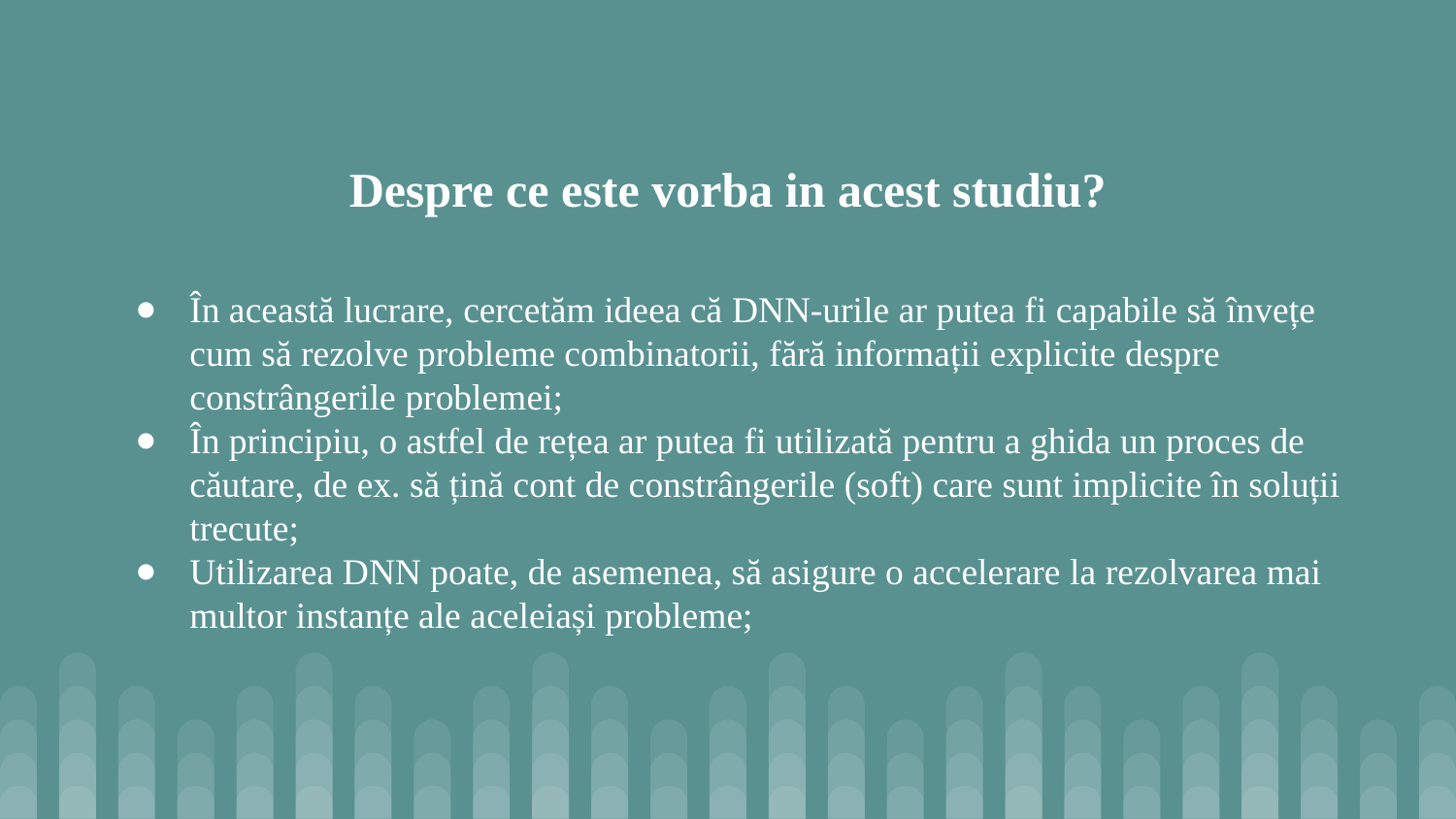

Despre ce este vorba in acest studiu?
În această lucrare, cercetăm ideea că DNN-urile ar putea fi capabile să învețe cum să rezolve probleme combinatorii, fără informații explicite despre constrângerile problemei;
În principiu, o astfel de rețea ar putea fi utilizată pentru a ghida un proces de căutare, de ex. să țină cont de constrângerile (soft) care sunt implicite în soluții trecute;
Utilizarea DNN poate, de asemenea, să asigure o accelerare la rezolvarea mai multor instanțe ale aceleiași probleme;